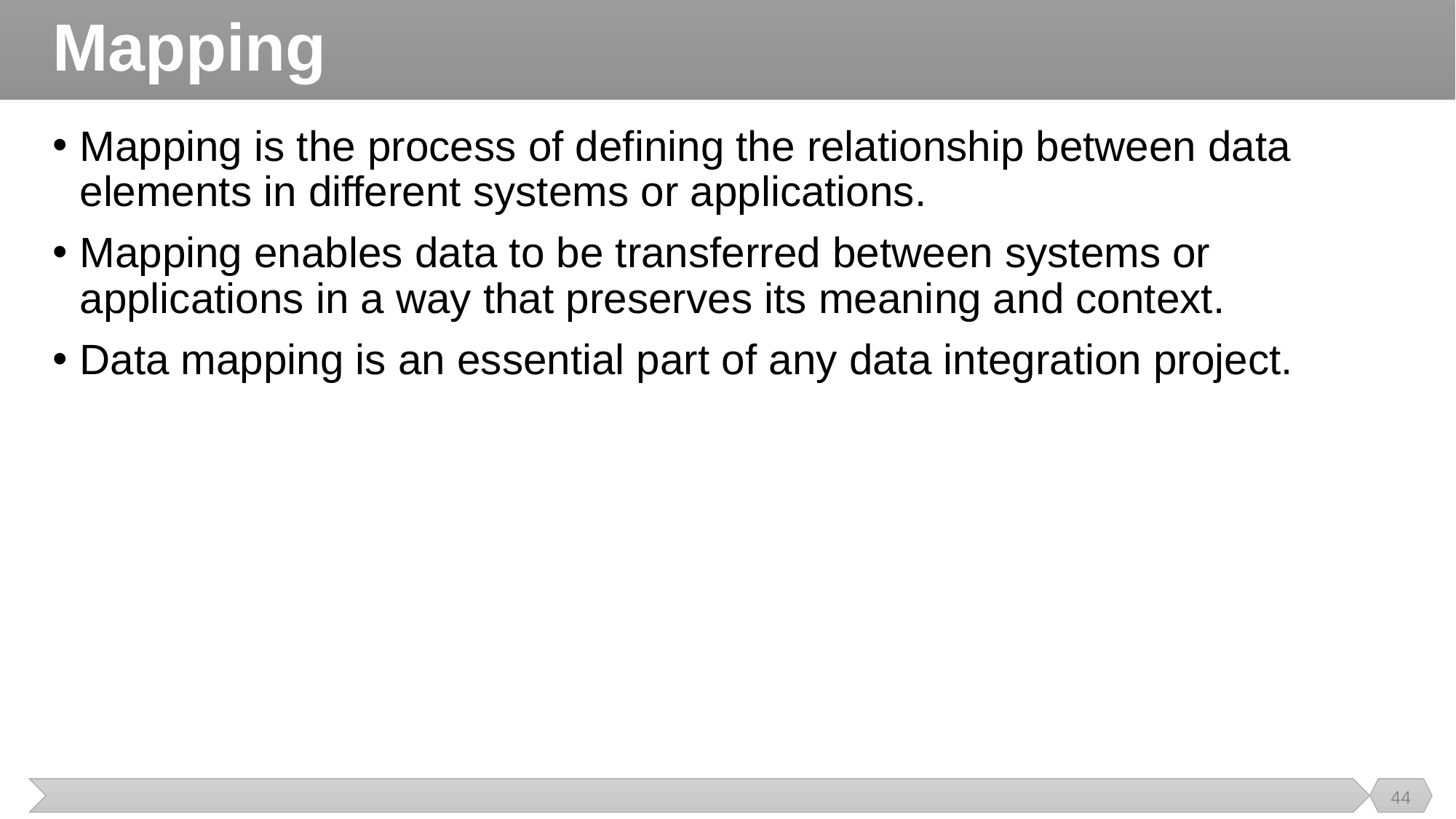

# Mapping
Mapping is the process of defining the relationship between data elements in different systems or applications.
Mapping enables data to be transferred between systems or applications in a way that preserves its meaning and context.
Data mapping is an essential part of any data integration project.
44